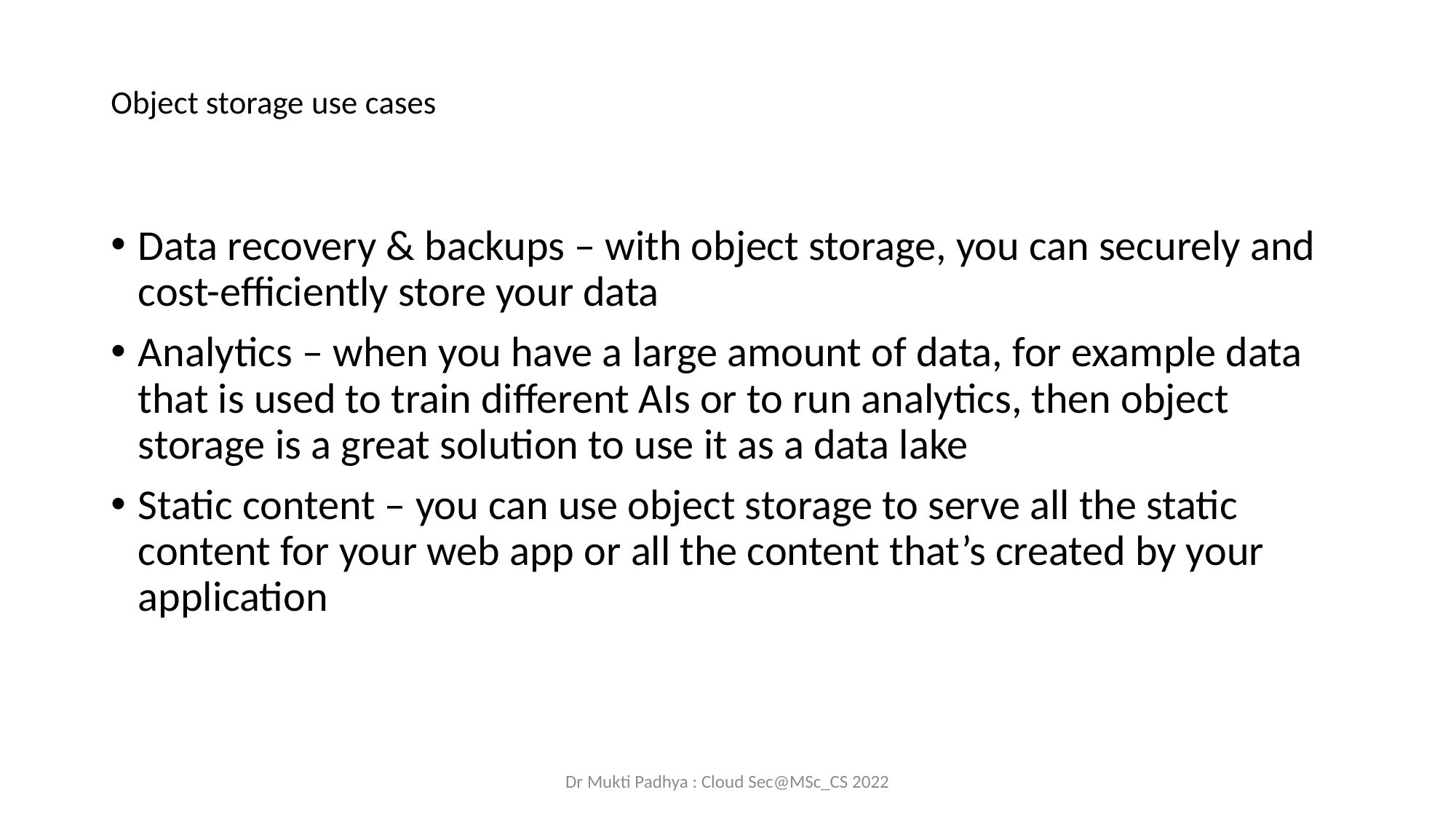

# Object storage use cases
Data recovery & backups – with object storage, you can securely and cost-efficiently store your data
Analytics – when you have a large amount of data, for example data that is used to train different AIs or to run analytics, then object storage is a great solution to use it as a data lake
Static content – you can use object storage to serve all the static content for your web app or all the content that’s created by your application

Dr Mukti Padhya : Cloud Sec@MSc_CS 2022
14